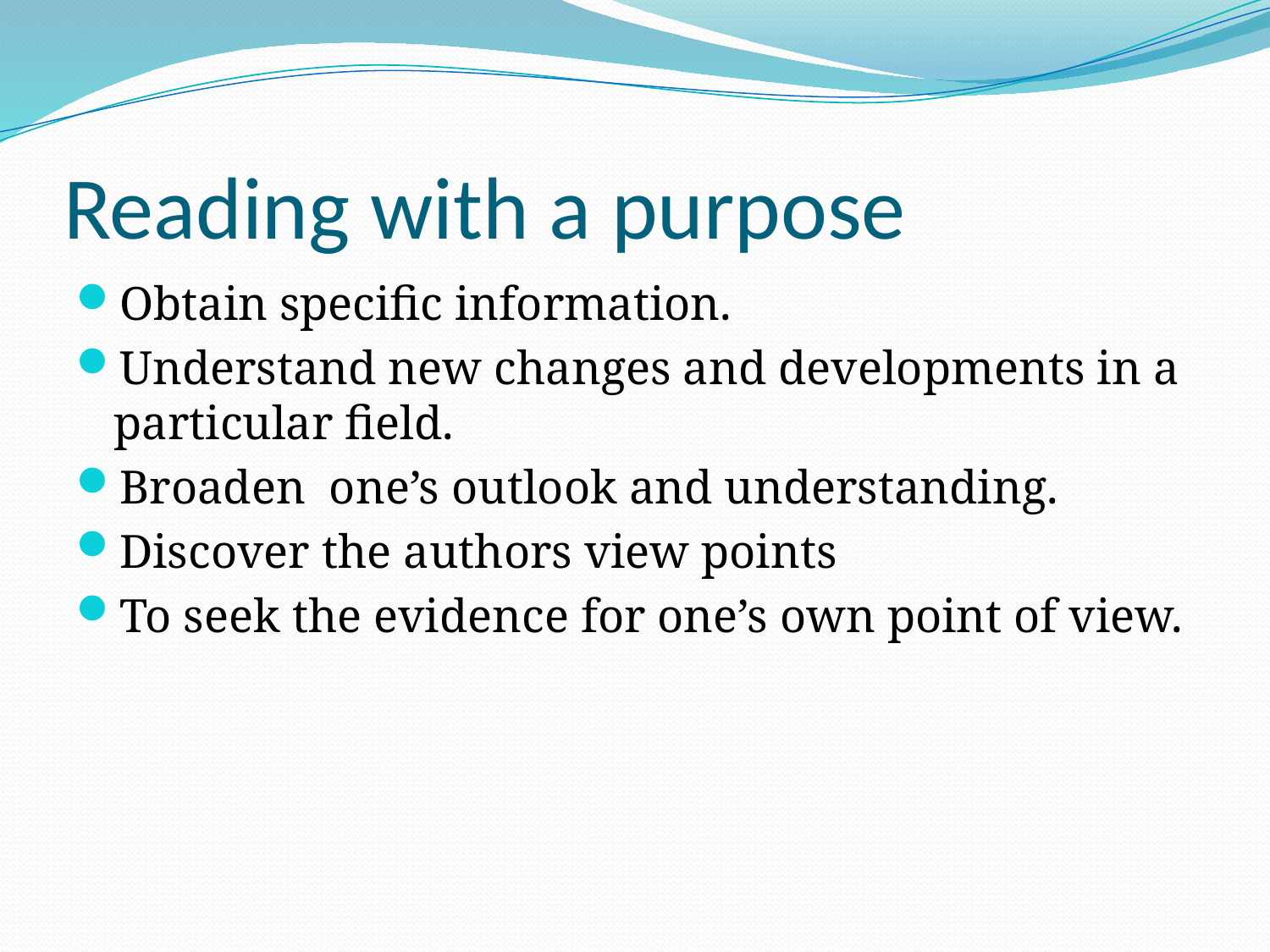

# Reading with a purpose
Obtain specific information.
Understand new changes and developments in a particular field.
Broaden  one’s outlook and understanding.
Discover the authors view points
To seek the evidence for one’s own point of view.